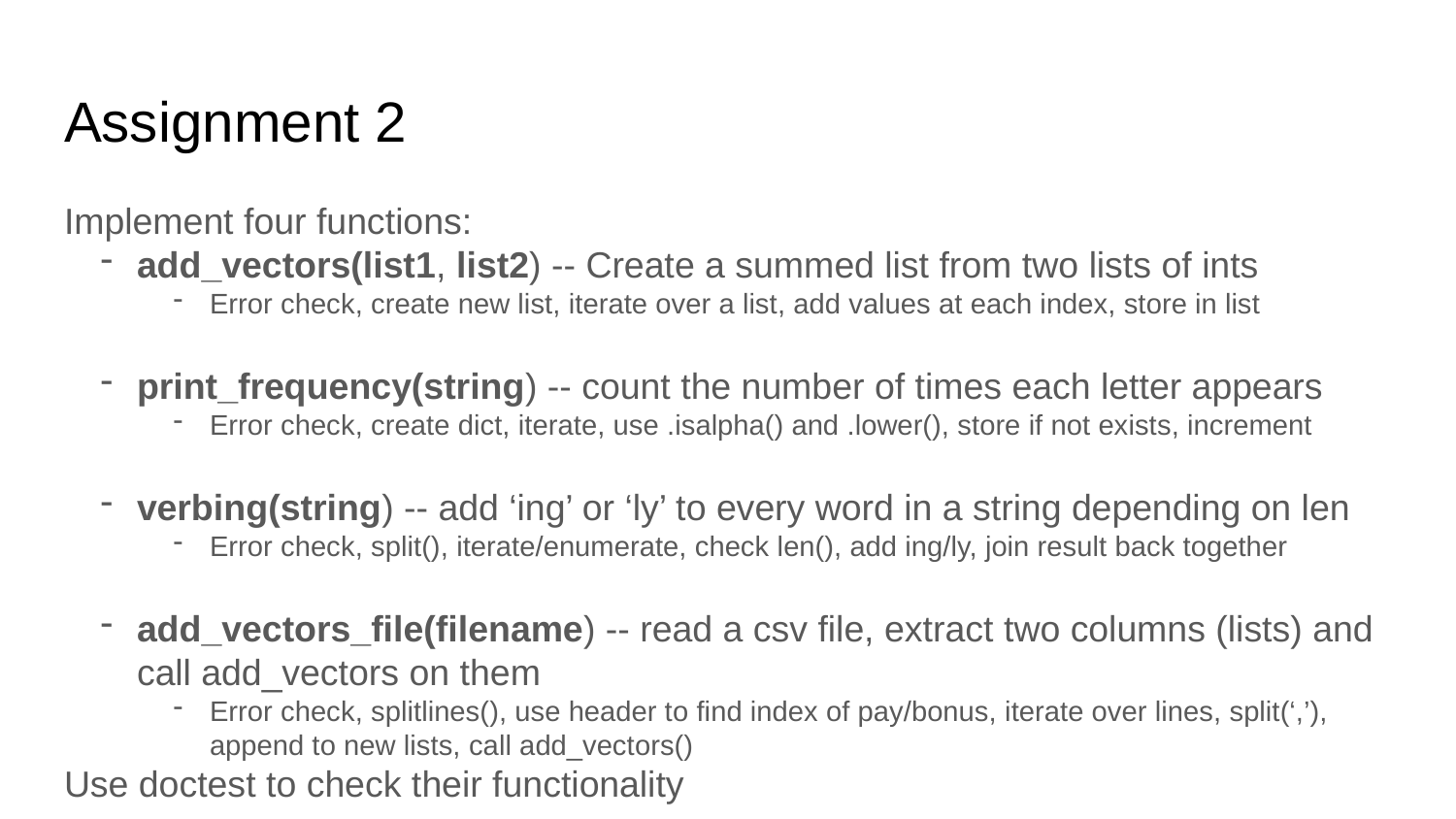

# Assignment 2
Implement four functions:
add_vectors(list1, list2) -- Create a summed list from two lists of ints
Error check, create new list, iterate over a list, add values at each index, store in list

print_frequency(string) -- count the number of times each letter appears
Error check, create dict, iterate, use .isalpha() and .lower(), store if not exists, increment

verbing(string) -- add ‘ing’ or ‘ly’ to every word in a string depending on len
Error check, split(), iterate/enumerate, check len(), add ing/ly, join result back together

add_vectors_file(filename) -- read a csv file, extract two columns (lists) and call add_vectors on them
Error check, splitlines(), use header to find index of pay/bonus, iterate over lines, split(‘,’), append to new lists, call add_vectors()
Use doctest to check their functionality